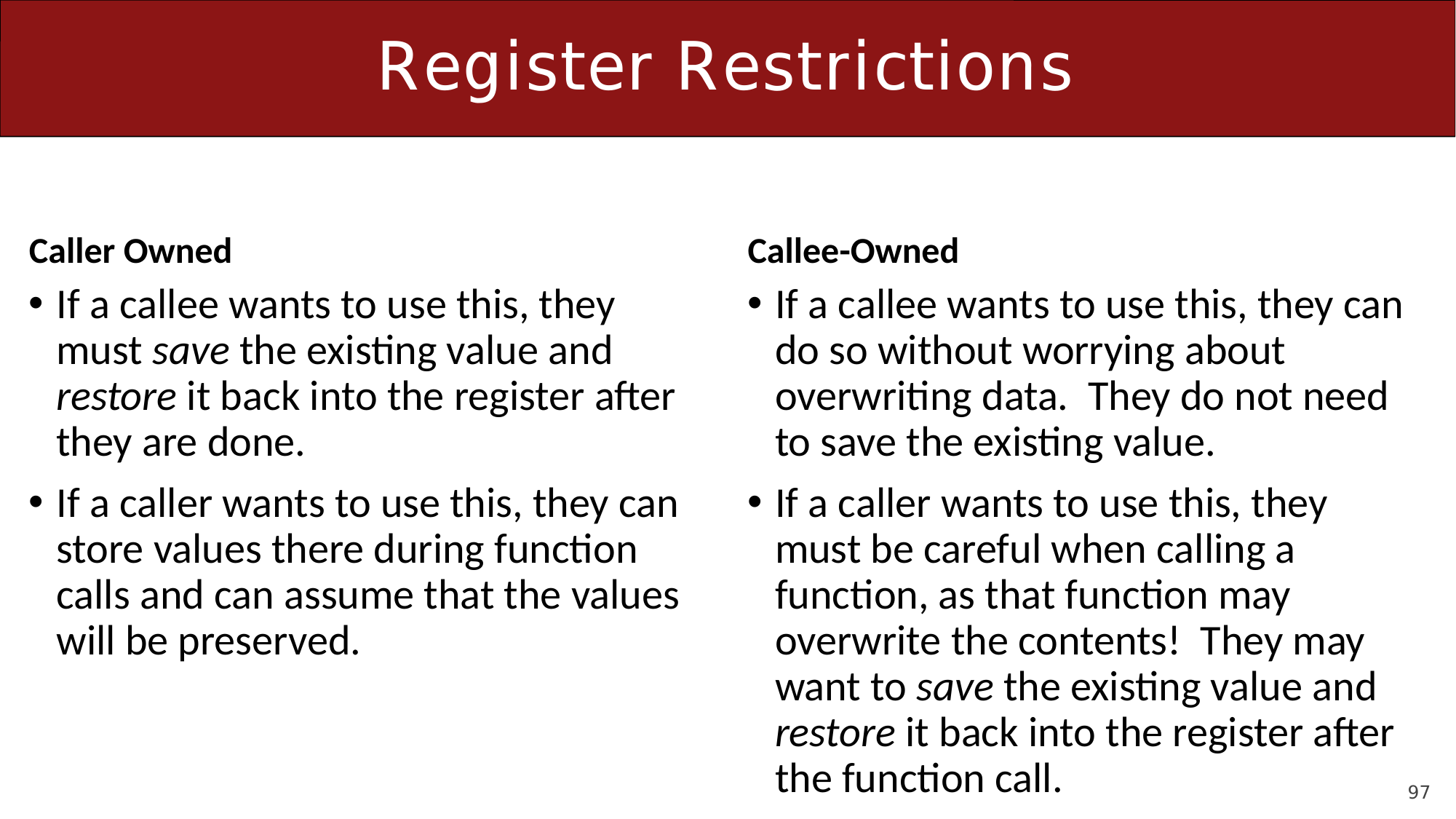

# Register Restrictions
Caller Owned
Callee-Owned
If a callee wants to use this, they must save the existing value and restore it back into the register after they are done.
If a caller wants to use this, they can store values there during function calls and can assume that the values will be preserved.
If a callee wants to use this, they can do so without worrying about overwriting data.  They do not need to save the existing value.
If a caller wants to use this, they must be careful when calling a function, as that function may overwrite the contents!  They may want to save the existing value and restore it back into the register after the function call.